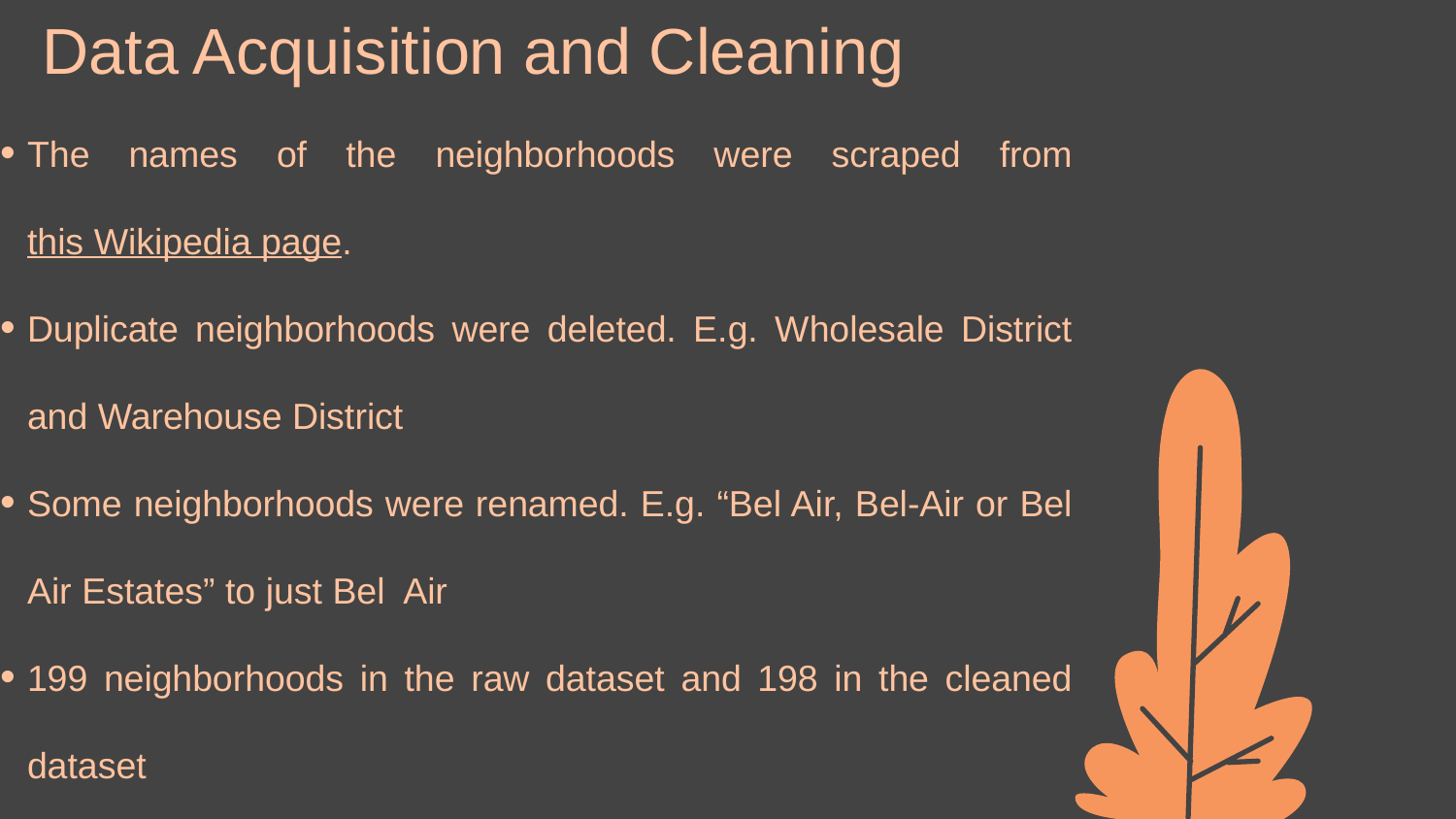

# Data Acquisition and Cleaning
The names of the neighborhoods were scraped from this Wikipedia page.
Duplicate neighborhoods were deleted. E.g. Wholesale District and Warehouse District
Some neighborhoods were renamed. E.g. “Bel Air, Bel-Air or Bel Air Estates” to just Bel  Air
199 neighborhoods in the raw dataset and 198 in the cleaned dataset
The coordinates of the neighborhoods were then obtained using the geopy library and by manually sourcing for the ones that were not returned.